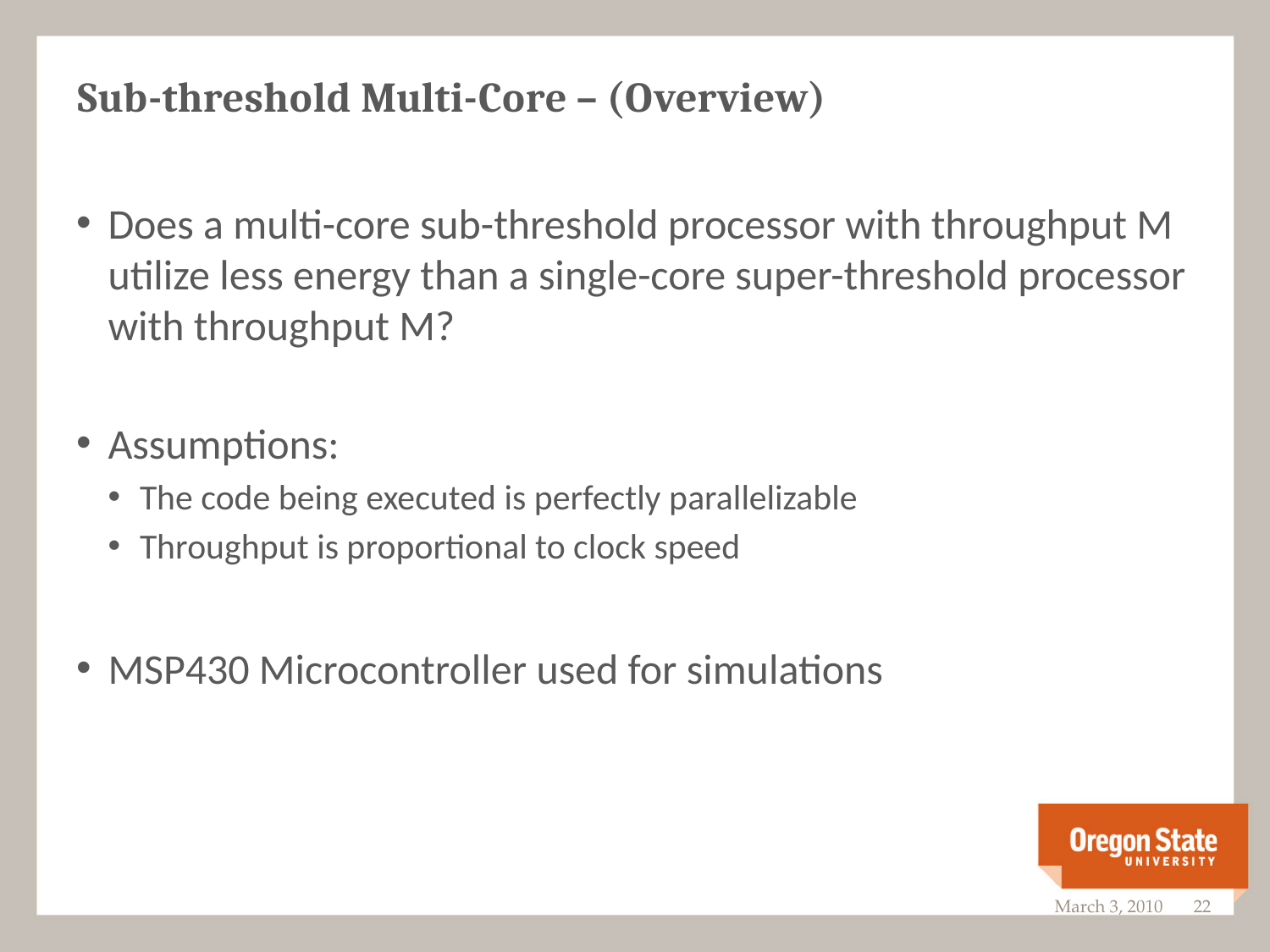

# Sub-threshold Multi-Core – (Overview)
Does a multi-core sub-threshold processor with throughput M utilize less energy than a single-core super-threshold processor with throughput M?

Assumptions:
The code being executed is perfectly parallelizable
Throughput is proportional to clock speed

MSP430 Microcontroller used for simulations